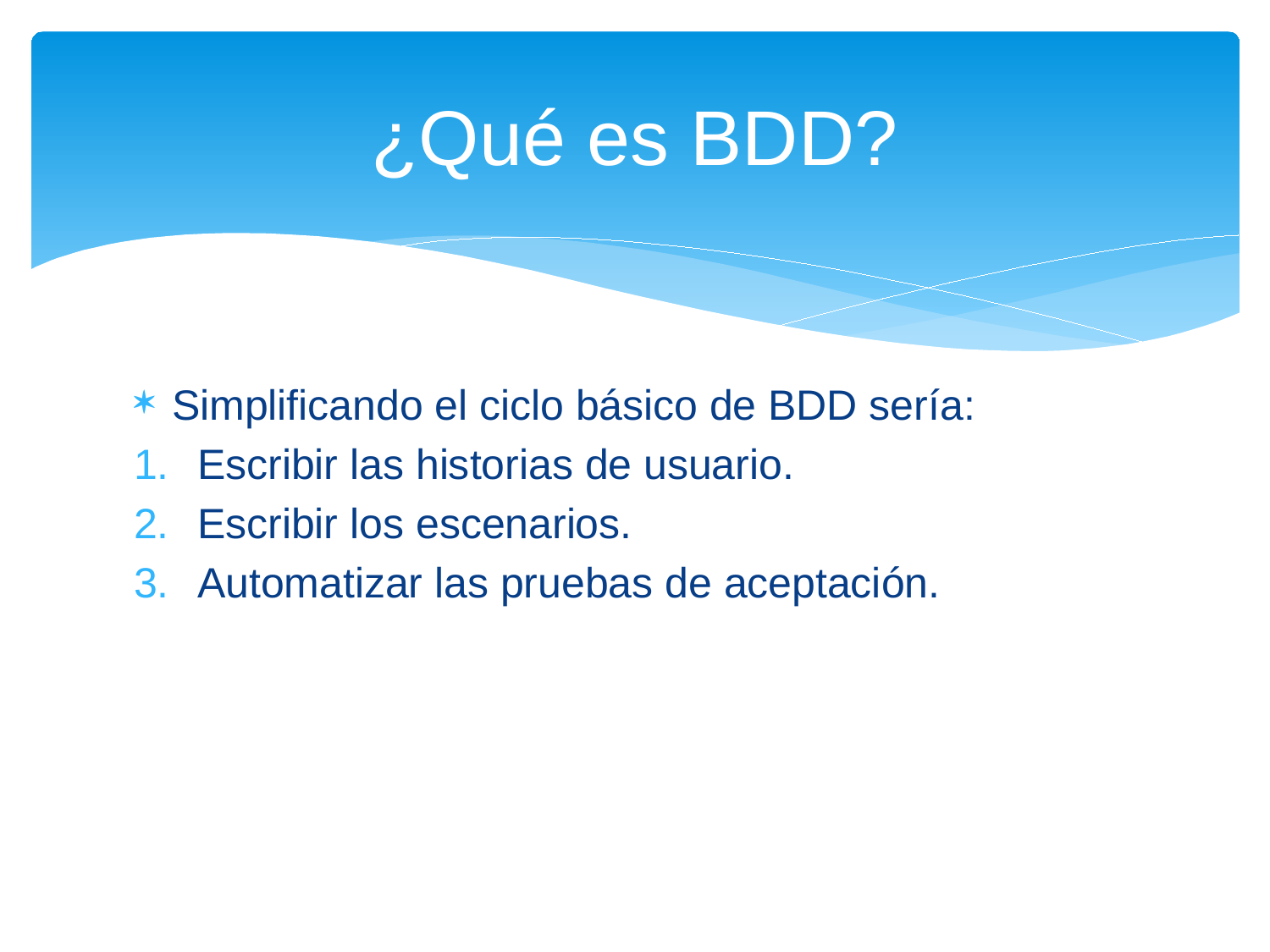

# ¿Qué es BDD?
Simplificando el ciclo básico de BDD sería:
Escribir las historias de usuario.
Escribir los escenarios.
Automatizar las pruebas de aceptación.